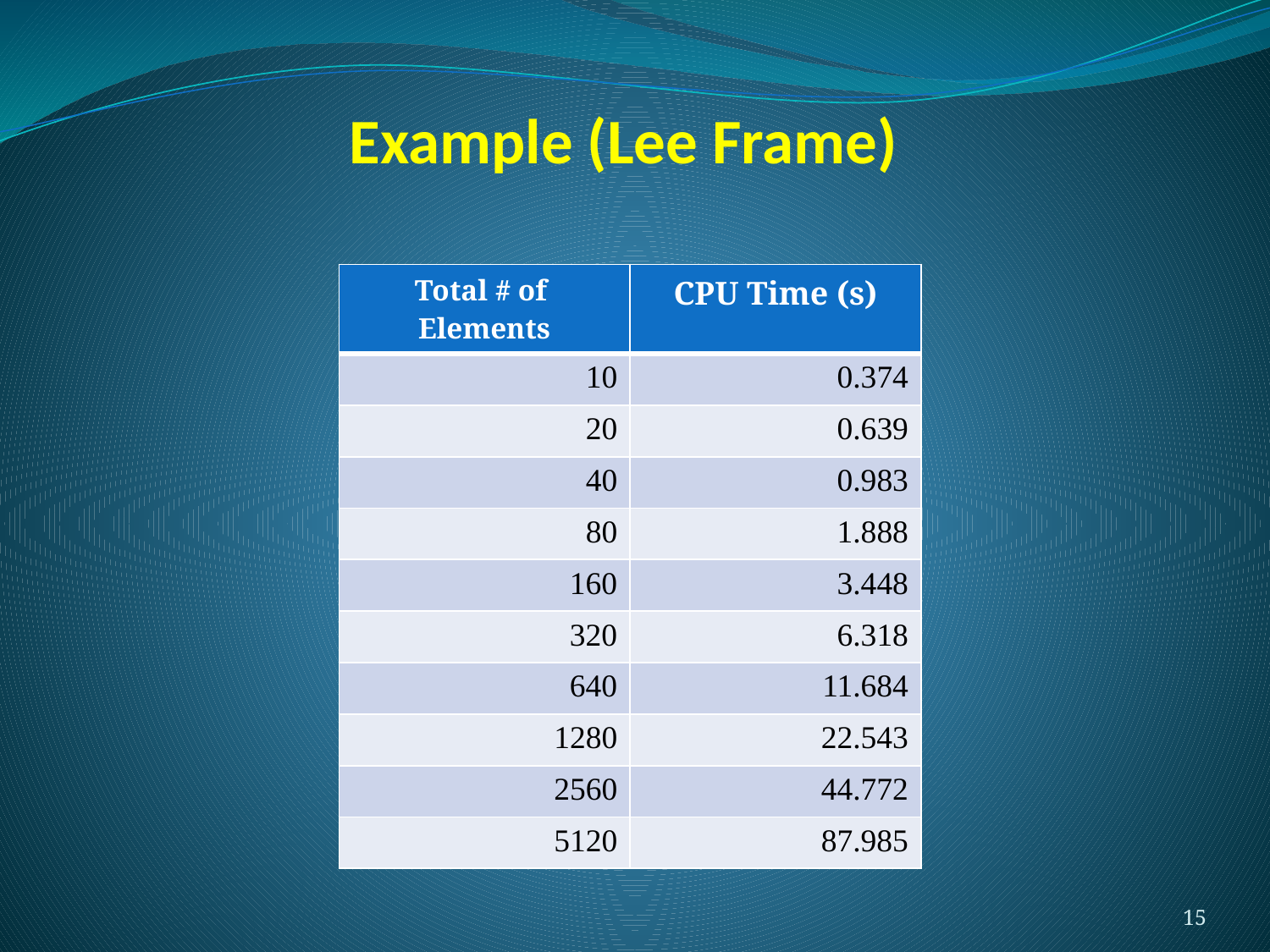

# Example (Lee Frame)
| Total # of Elements | CPU Time (s) |
| --- | --- |
| 10 | 0.374 |
| 20 | 0.639 |
| 40 | 0.983 |
| 80 | 1.888 |
| 160 | 3.448 |
| 320 | 6.318 |
| 640 | 11.684 |
| 1280 | 22.543 |
| 2560 | 44.772 |
| 5120 | 87.985 |
15